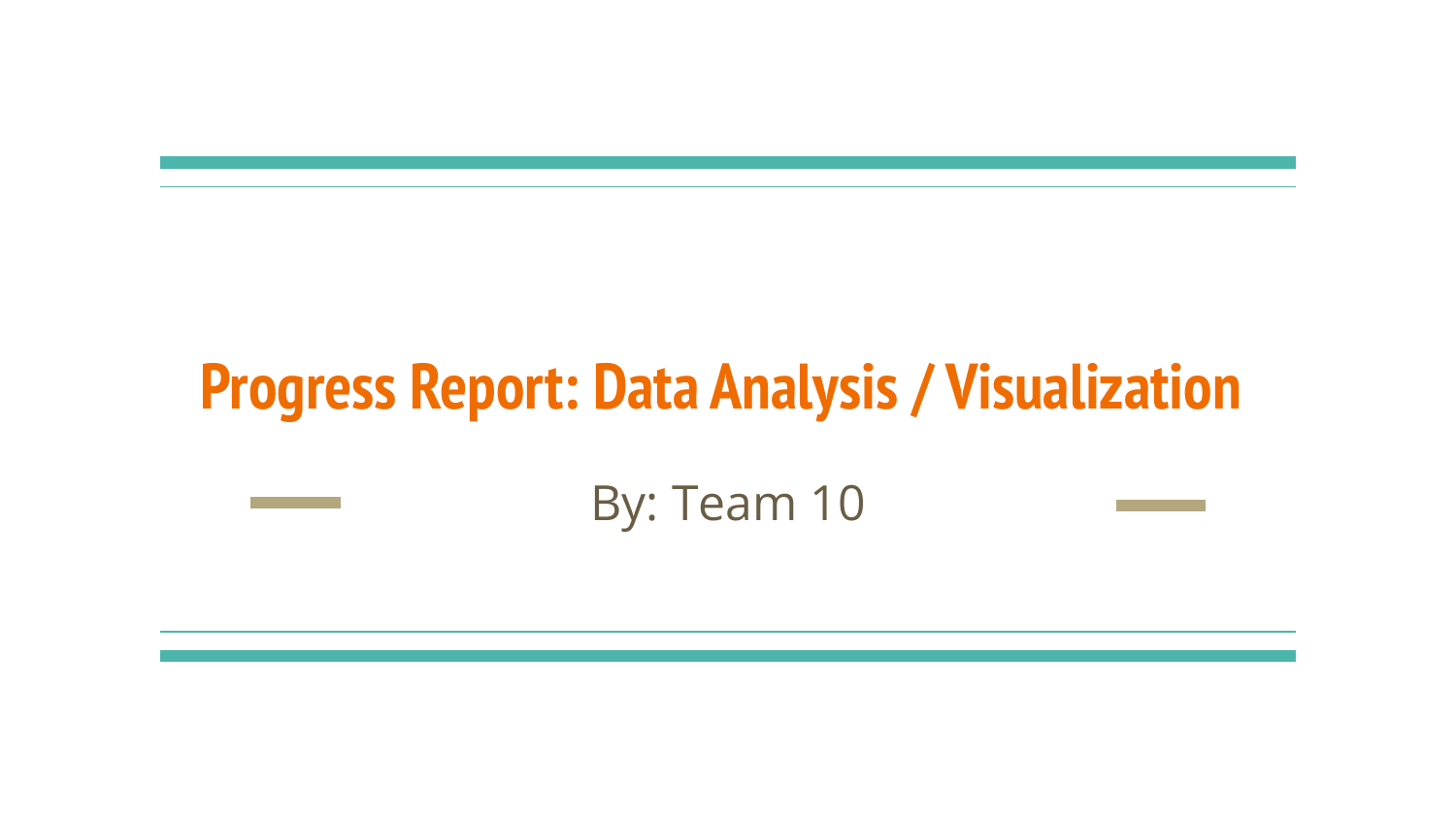

# Progress Report: Data Analysis / Visualization
By: Team 10